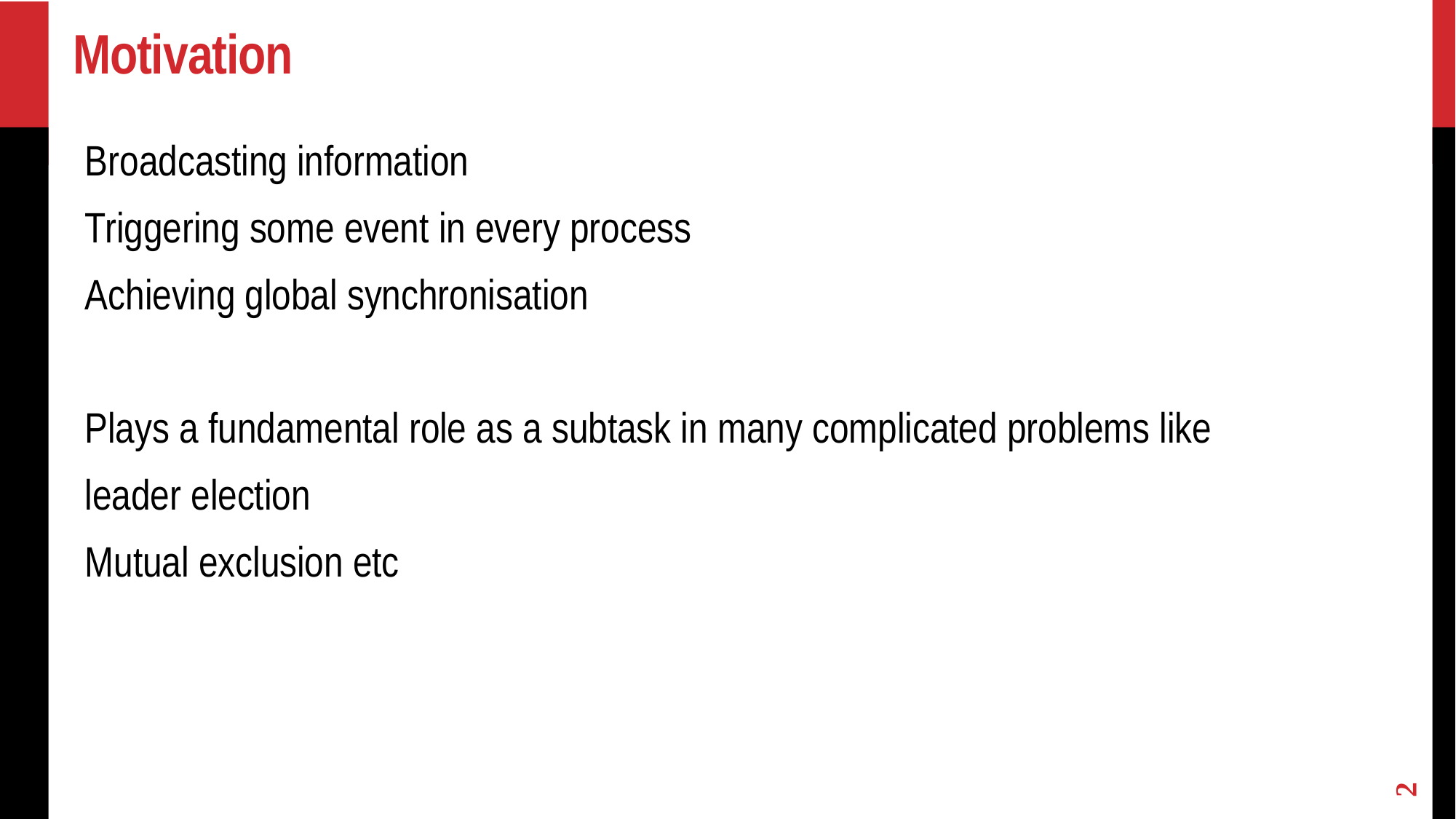

# Motivation
Broadcasting information
Triggering some event in every process
Achieving global synchronisation

Plays a fundamental role as a subtask in many complicated problems like
leader election
Mutual exclusion etc
2